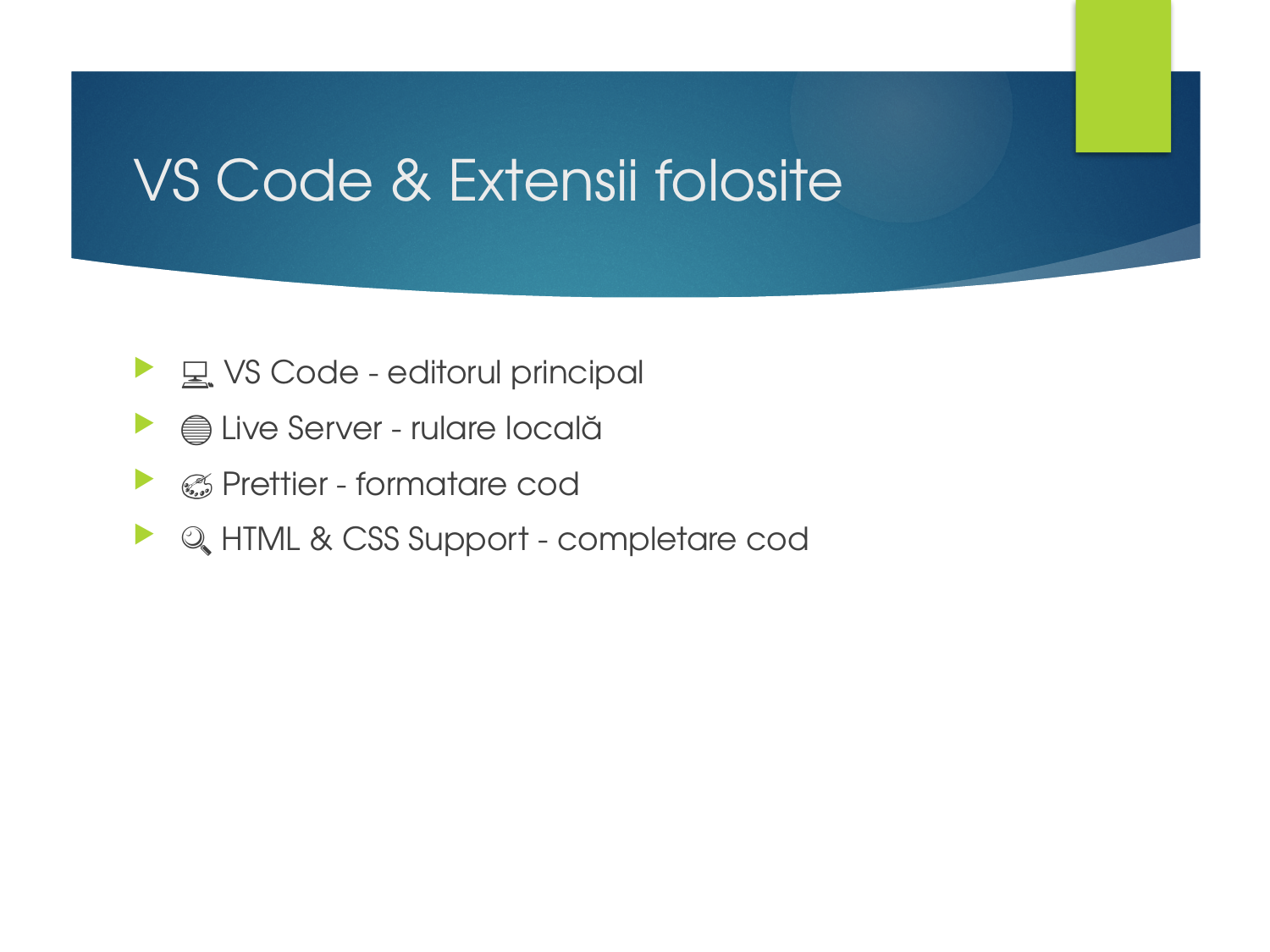

# VS Code & Extensii folosite
💻 VS Code - editorul principal
🔵 Live Server - rulare locală
🎨 Prettier - formatare cod
🔍 HTML & CSS Support - completare cod